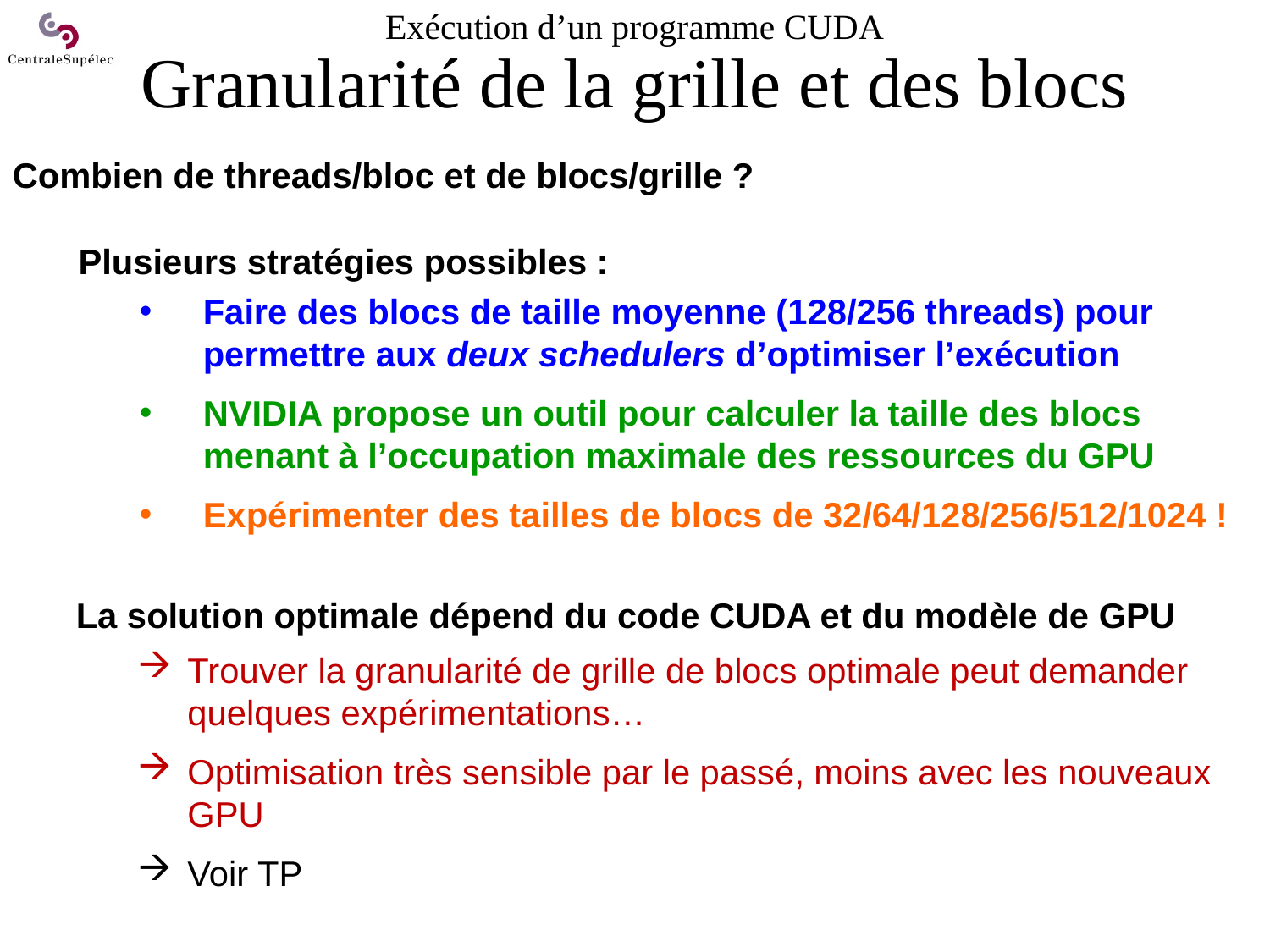

# Exécution d’un programme CUDA Granularité de la grille et des blocs
Combien de threads/bloc et de blocs/grille ?
Plusieurs stratégies possibles :
Faire des blocs de taille moyenne (128/256 threads) pour permettre aux deux schedulers d’optimiser l’exécution

NVIDIA propose un outil pour calculer la taille des blocs menant à l’occupation maximale des ressources du GPU

Expérimenter des tailles de blocs de 32/64/128/256/512/1024 !
La solution optimale dépend du code CUDA et du modèle de GPU

Trouver la granularité de grille de blocs optimale peut demander quelques expérimentations…

Optimisation très sensible par le passé, moins avec les nouveaux GPU

Voir TP